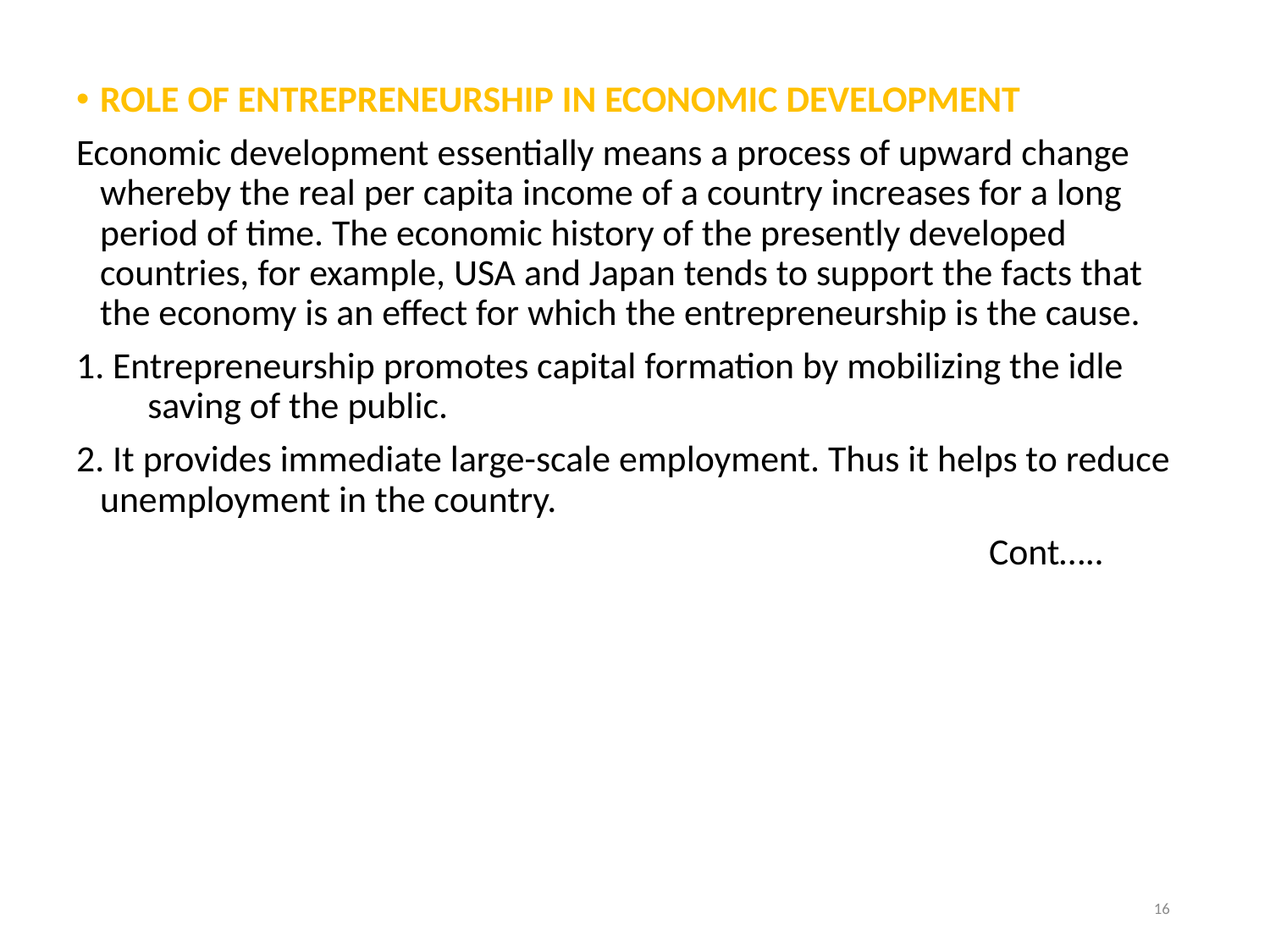

ROLE OF ENTREPRENEURSHIP IN ECONOMIC DEVELOPMENT
Economic development essentially means a process of upward change whereby the real per capita income of a country increases for a long period of time. The economic history of the presently developed countries, for example, USA and Japan tends to support the facts that the economy is an effect for which the entrepreneurship is the cause.
1. Entrepreneurship promotes capital formation by mobilizing the idle saving of the public.
2. It provides immediate large-scale employment. Thus it helps to reduce unemployment in the country.
								Cont…..

16